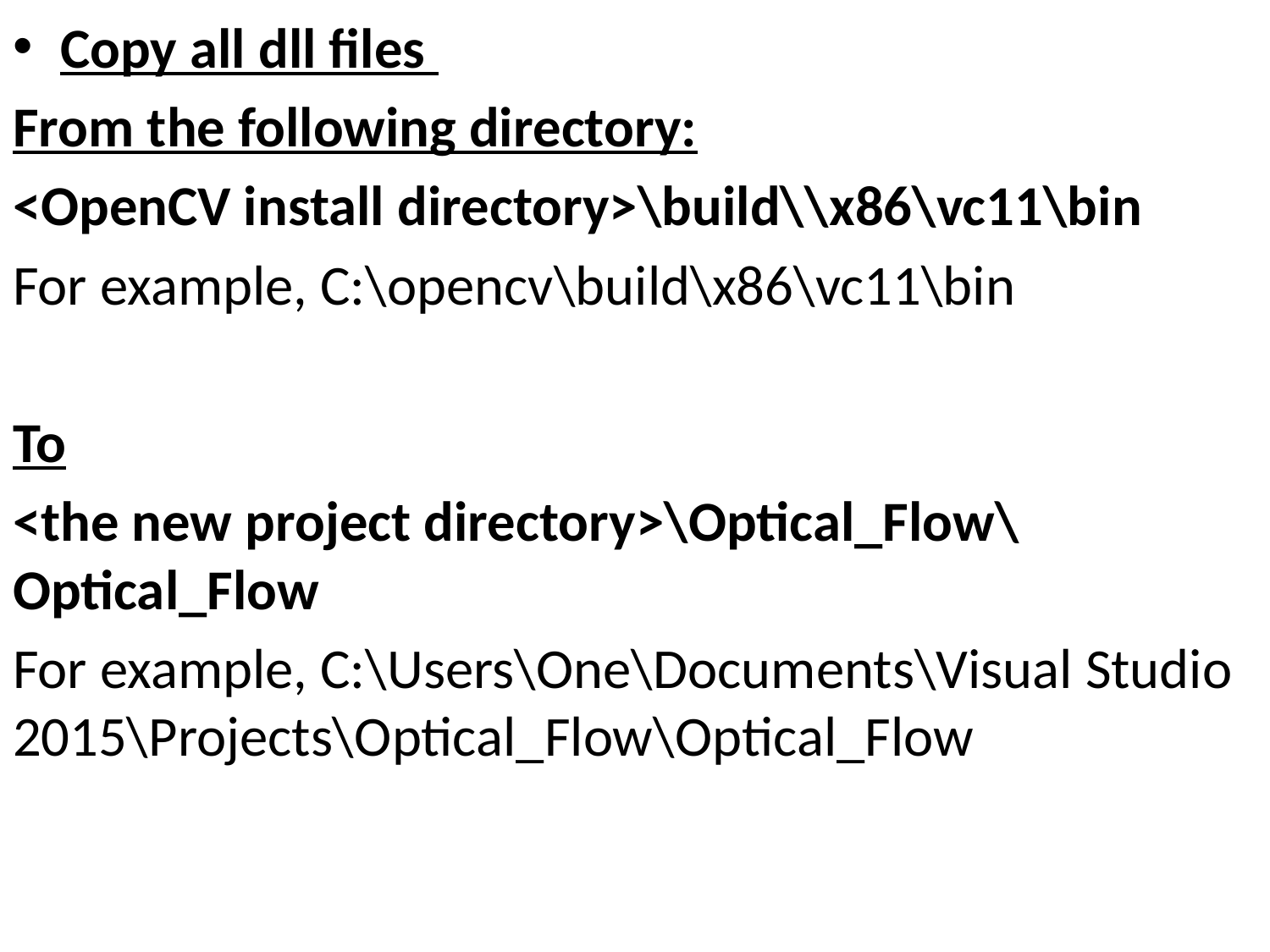

Copy all dll files
From the following directory:
<OpenCV install directory>\build\\x86\vc11\bin
For example, C:\opencv\build\x86\vc11\bin

To
<the new project directory>\Optical_Flow\Optical_Flow
For example, C:\Users\One\Documents\Visual Studio 2015\Projects\Optical_Flow\Optical_Flow